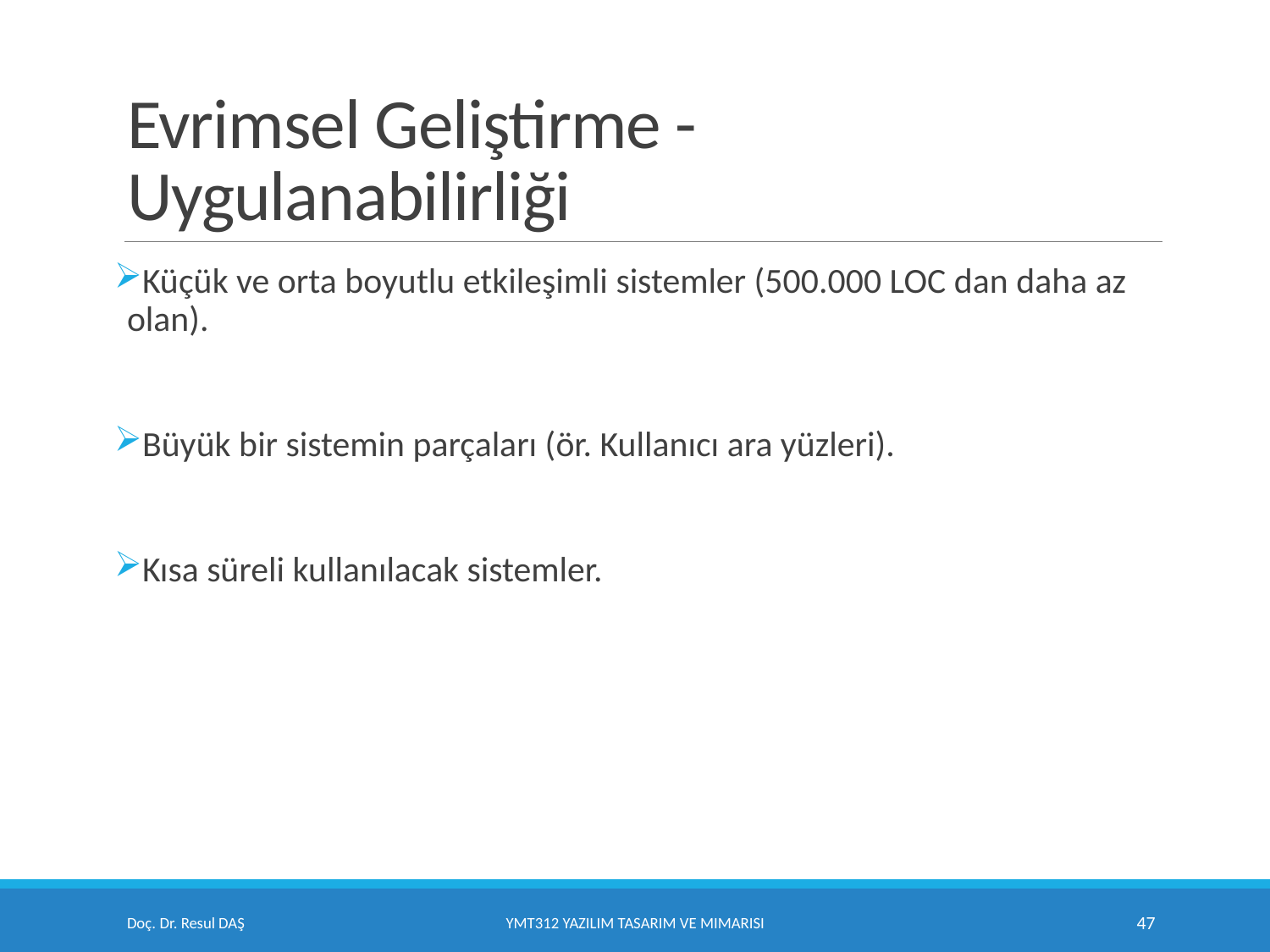

# Evrimsel Geliştirme - Uygulanabilirliği
Küçük ve orta boyutlu etkileşimli sistemler (500.000 LOC dan daha az olan).

Büyük bir sistemin parçaları (ör. Kullanıcı ara yüzleri).

Kısa süreli kullanılacak sistemler.
Doç. Dr. Resul DAŞ
YMT312 Yazılım Tasarım ve Mimarisi
47